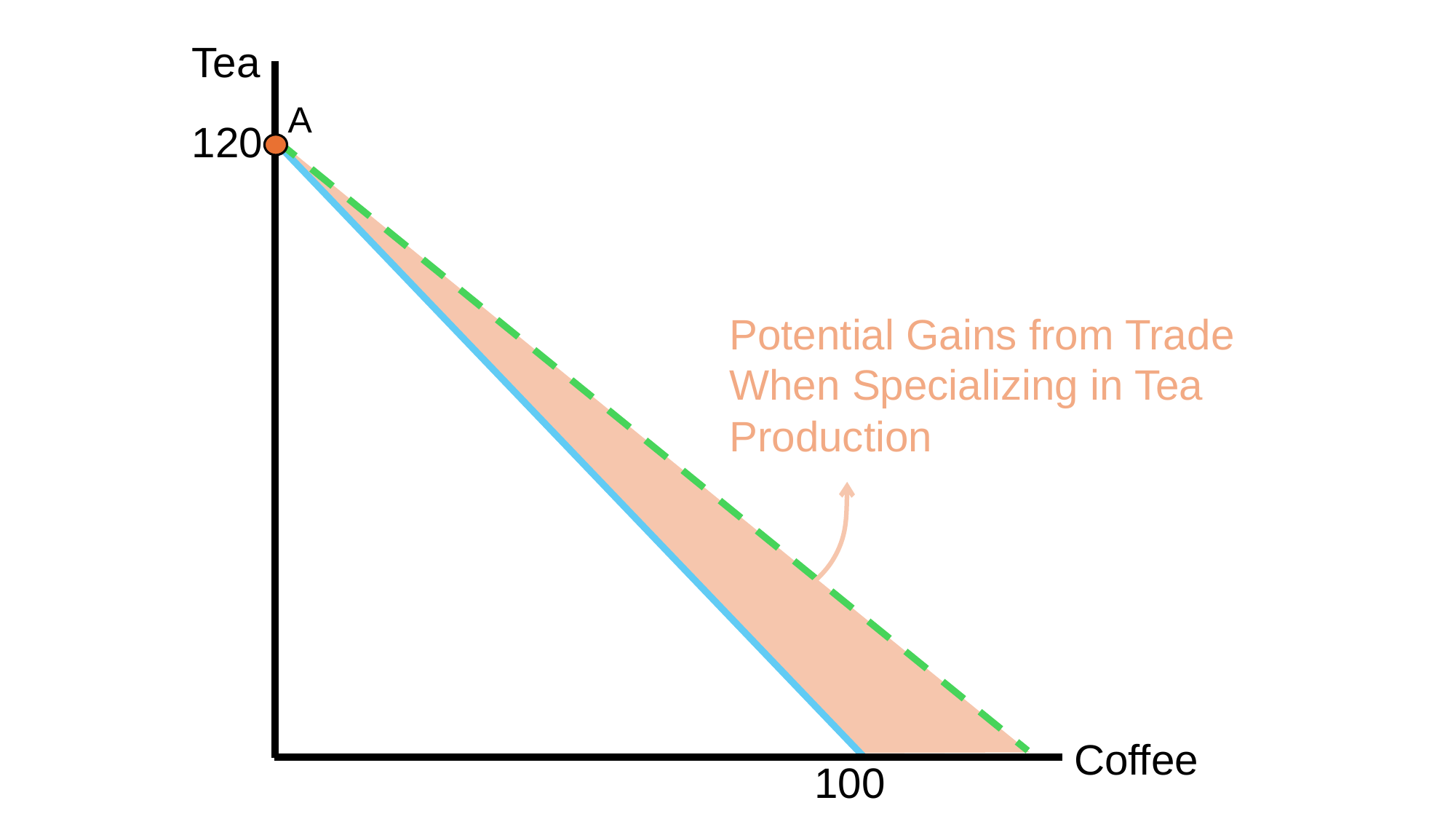

Tea
A
120

Potential Gains from Trade When Specializing in Tea Production

Coffee
100